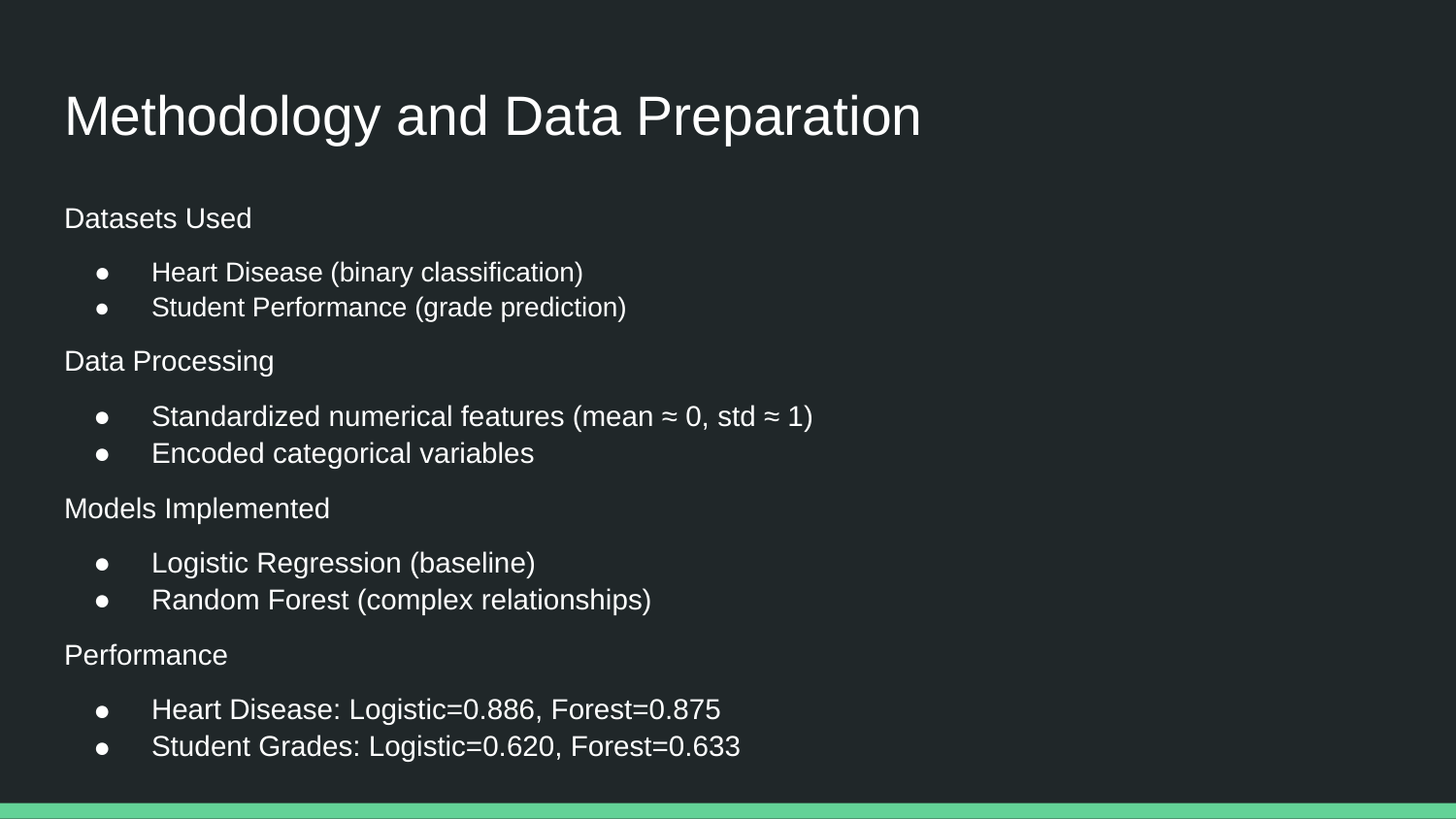

# Methodology and Data Preparation
Datasets Used
Heart Disease (binary classification)
Student Performance (grade prediction)
Data Processing
Standardized numerical features (mean ≈ 0, std ≈ 1)
Encoded categorical variables
Models Implemented
Logistic Regression (baseline)
Random Forest (complex relationships)
Performance
Heart Disease: Logistic=0.886, Forest=0.875
Student Grades: Logistic=0.620, Forest=0.633